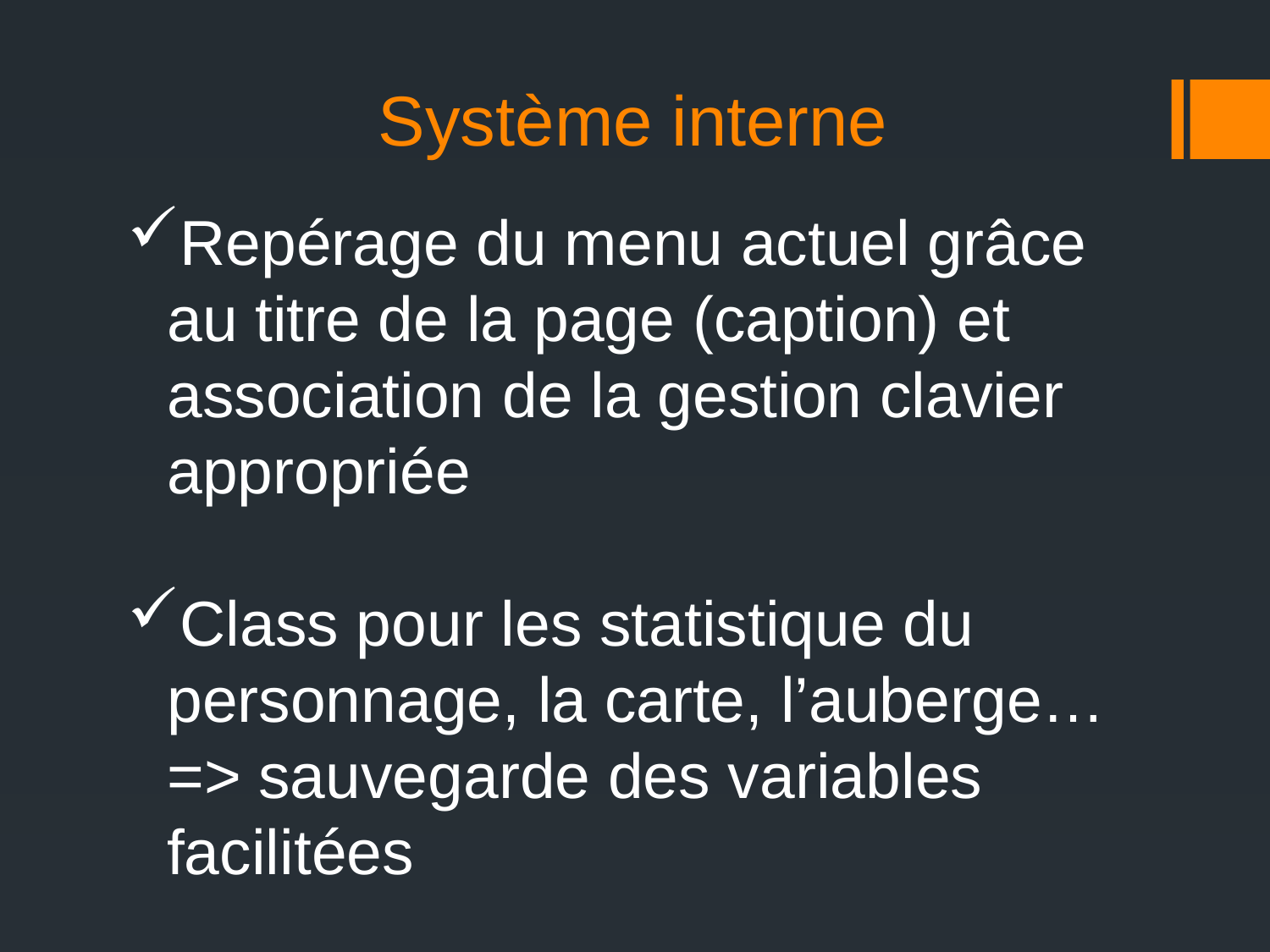

# Système interne
Repérage du menu actuel grâce au titre de la page (caption) et association de la gestion clavier appropriée

Class pour les statistique du personnage, la carte, l’auberge… => sauvegarde des variables facilitées